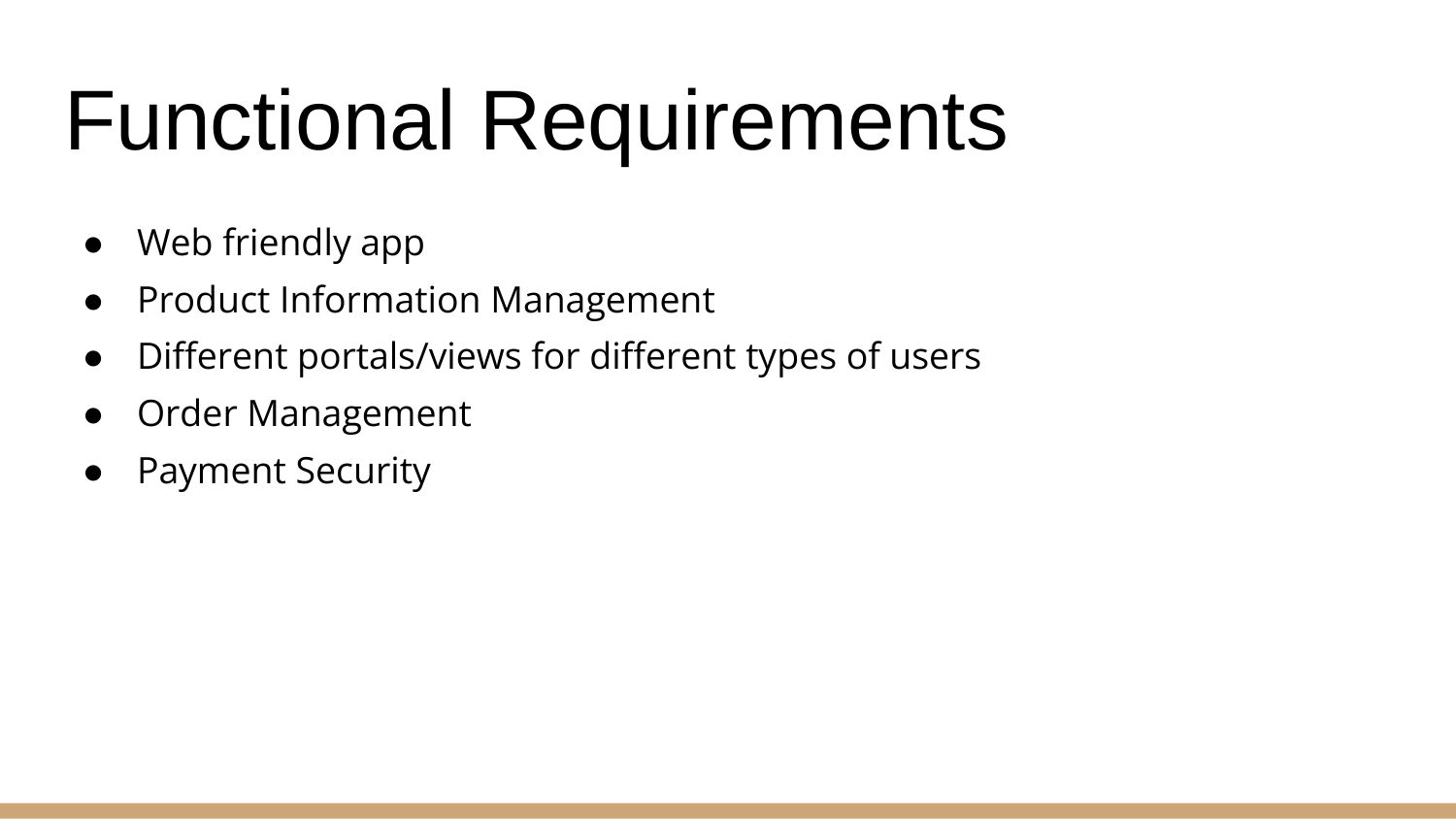

# Functional Requirements
Web friendly app
Product Information Management
Different portals/views for different types of users
Order Management
Payment Security